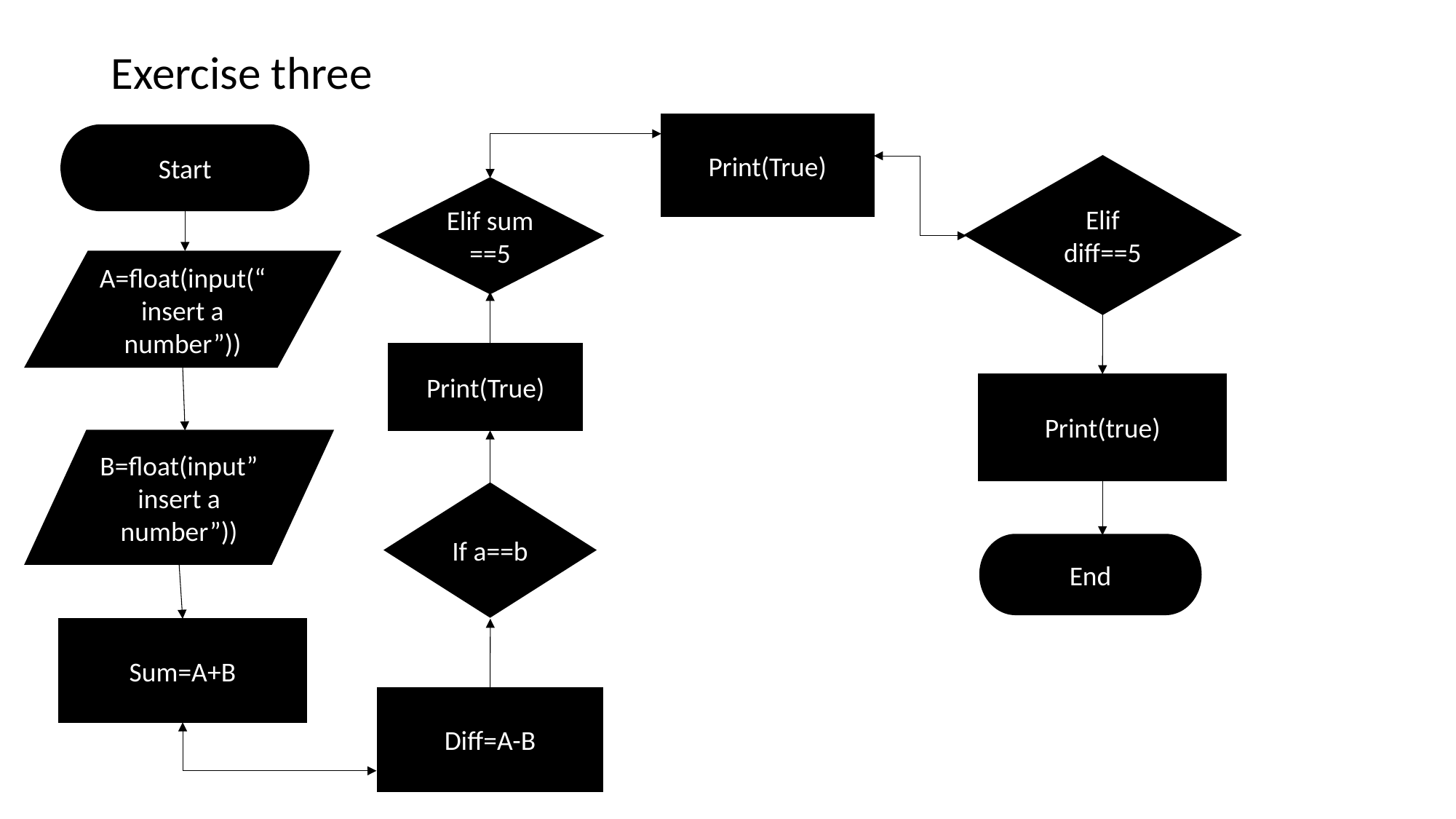

# Exercise three

Print(True)
Start
Elif diff==5
Elif sum ==5
A=float(input(“insert a number”))
Print(True)
Print(true)
B=float(input”insert a number”))
If a==b
End
Sum=A+B
Diff=A-B